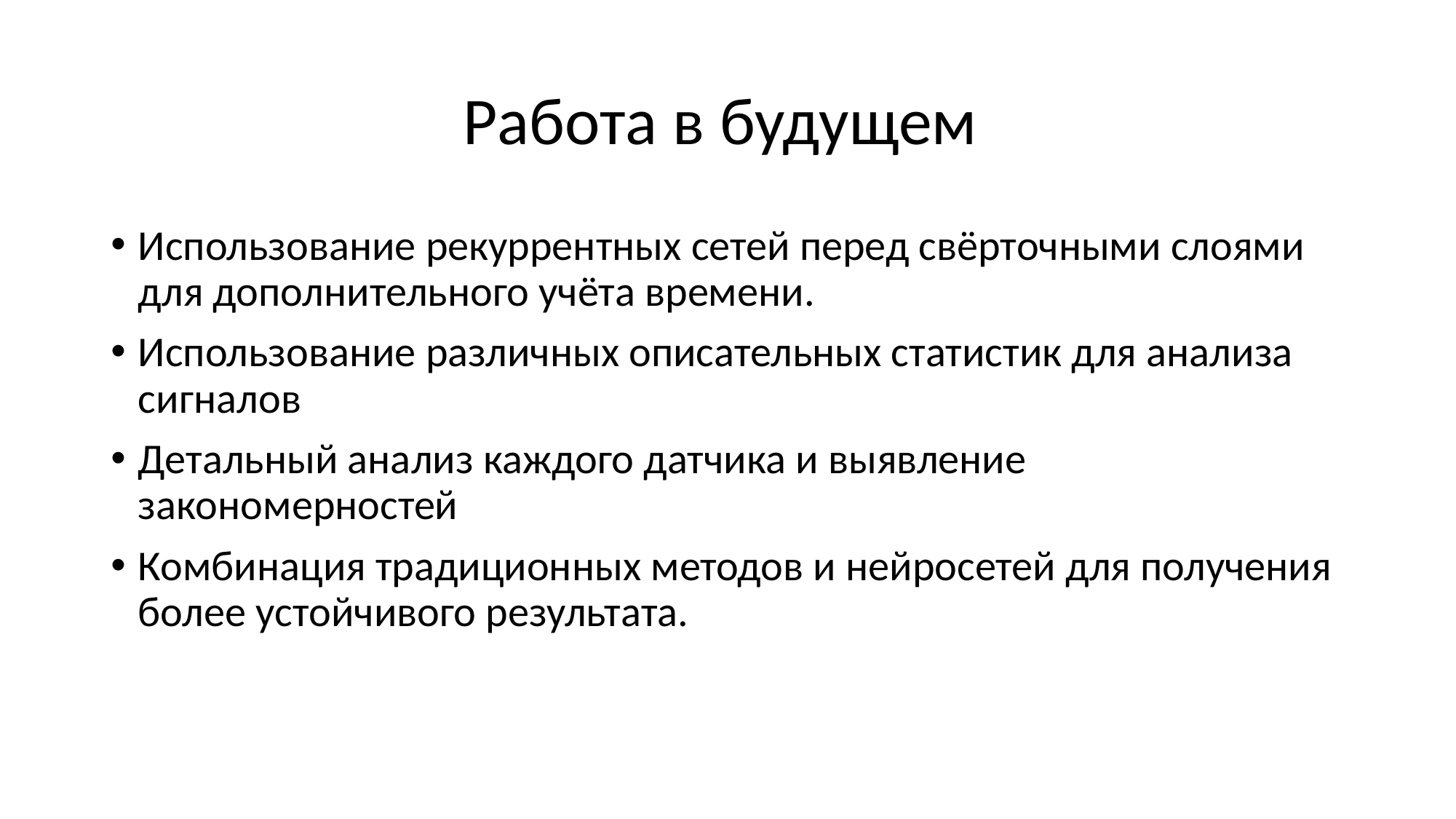

# Работа в будущем
Использование рекуррентных сетей перед свёрточными слоями для дополнительного учёта времени.
Использование различных описательных статистик для анализа сигналов
Детальный анализ каждого датчика и выявление закономерностей
Комбинация традиционных методов и нейросетей для получения более устойчивого результата.